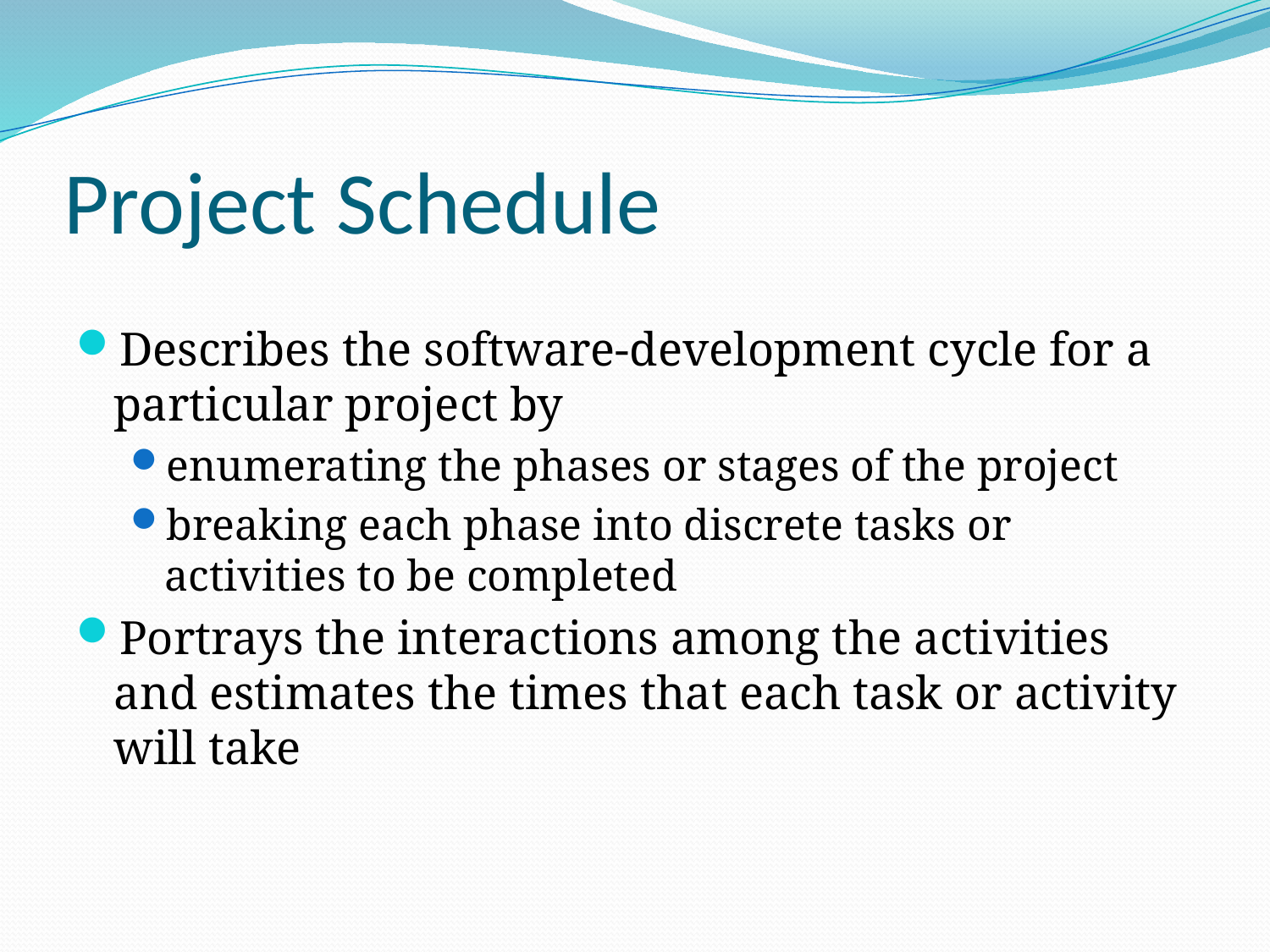

# Project Schedule
Describes the software-development cycle for a particular project by
enumerating the phases or stages of the project
breaking each phase into discrete tasks or activities to be completed
Portrays the interactions among the activities and estimates the times that each task or activity will take